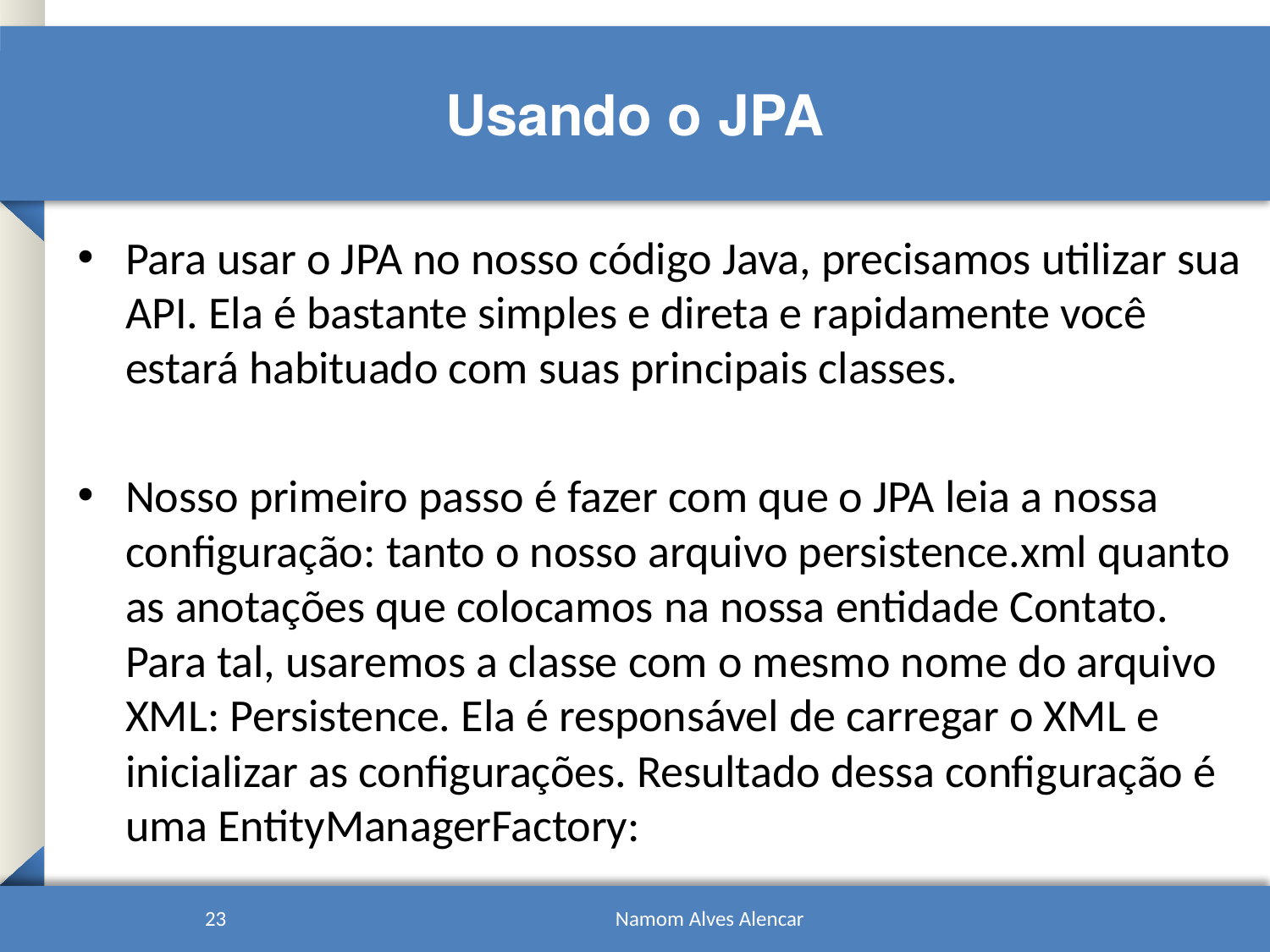

# Usando o JPA
Para usar o JPA no nosso código Java, precisamos utilizar sua API. Ela é bastante simples e direta e rapidamente você estará habituado com suas principais classes.

Nosso primeiro passo é fazer com que o JPA leia a nossa configuração: tanto o nosso arquivo persistence.xml quanto as anotações que colocamos na nossa entidade Contato. Para tal, usaremos a classe com o mesmo nome do arquivo XML: Persistence. Ela é responsável de carregar o XML e inicializar as configurações. Resultado dessa configuração é uma EntityManagerFactory:
23
Namom Alves Alencar